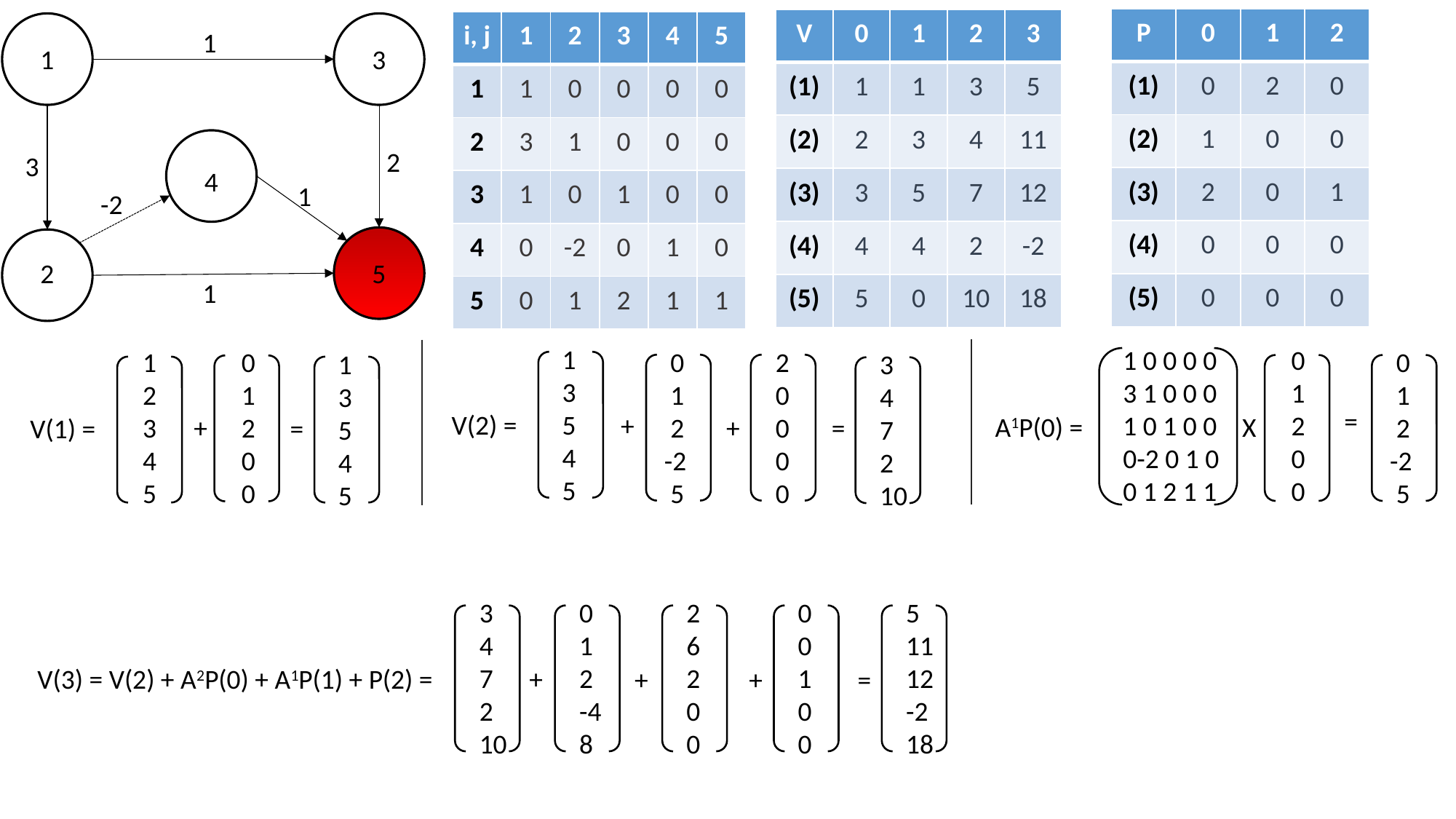

| P | 0 | 1 | 2 |
| --- | --- | --- | --- |
| (1) | 0 | 2 | 0 |
| (2) | 1 | 0 | 0 |
| (3) | 2 | 0 | 1 |
| (4) | 0 | 0 | 0 |
| (5) | 0 | 0 | 0 |
| V | 0 | 1 | 2 | 3 |
| --- | --- | --- | --- | --- |
| (1) | 1 | 1 | 3 | 5 |
| (2) | 2 | 3 | 4 | 11 |
| (3) | 3 | 5 | 7 | 12 |
| (4) | 4 | 4 | 2 | -2 |
| (5) | 5 | 0 | 10 | 18 |
| i, j | 1 | 2 | 3 | 4 | 5 |
| --- | --- | --- | --- | --- | --- |
| 1 | 1 | 0 | 0 | 0 | 0 |
| 2 | 3 | 1 | 0 | 0 | 0 |
| 3 | 1 | 0 | 1 | 0 | 0 |
| 4 | 0 | -2 | 0 | 1 | 0 |
| 5 | 0 | 1 | 2 | 1 | 1 |

1
1
3

2
3
4
1
-2

5
2
1
1
3
5
4
5
1 0 0 0 0
3 1 0 0 0
1 0 1 0 0
0-2 0 1 0
0 1 2 1 1
0
1
2
0
0
 0
 1
 2
-2
 5
 2
 0
 0
 0
 0
1
2
3
4
5
0
1
2
0
0
 0
 1
 2
-2
 5
1
3
5
4
5
3
4
7
2
10

=
V(2) =
+
A1P(0) =

X
+
+
=
V(1) =
=
3
4
7
2
10
0
1
2
-4
8
2
6
2
0
0
0
0
1
0
0
5
11
12
-2
18

V(3) = V(2) + A2P(0) + A1P(1) + P(2) =

+
=
+
+